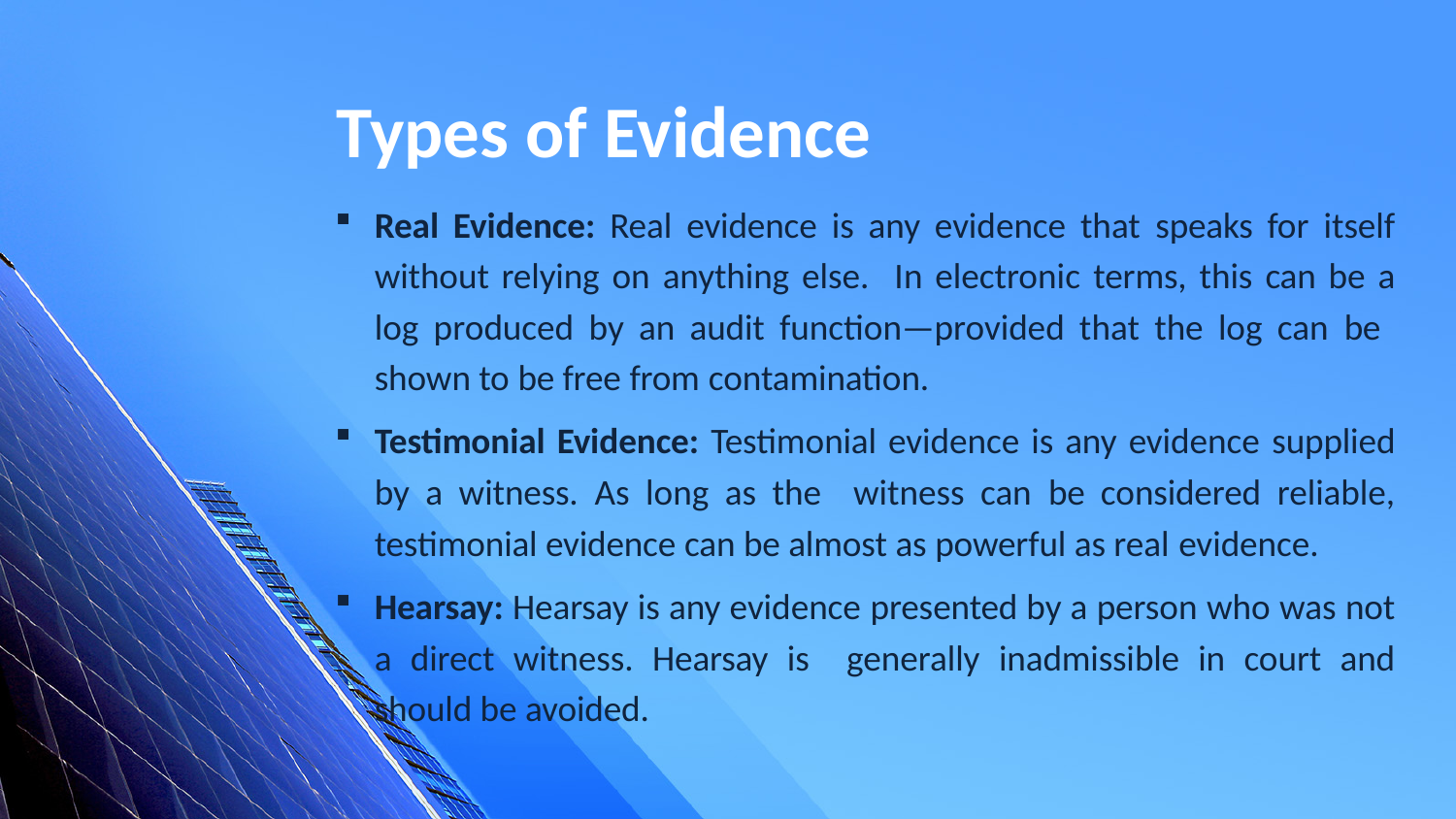

# Types of Evidence
Real Evidence: Real evidence is any evidence that speaks for itself without relying on anything else.  In electronic terms, this can be a log produced by an audit function—provided that the log can be  shown to be free from contamination.
Testimonial Evidence: Testimonial evidence is any evidence supplied by a witness. As long as the  witness can be considered reliable, testimonial evidence can be almost as powerful as real evidence.
Hearsay: Hearsay is any evidence presented by a person who was not a direct witness. Hearsay is  generally inadmissible in court and should be avoided.